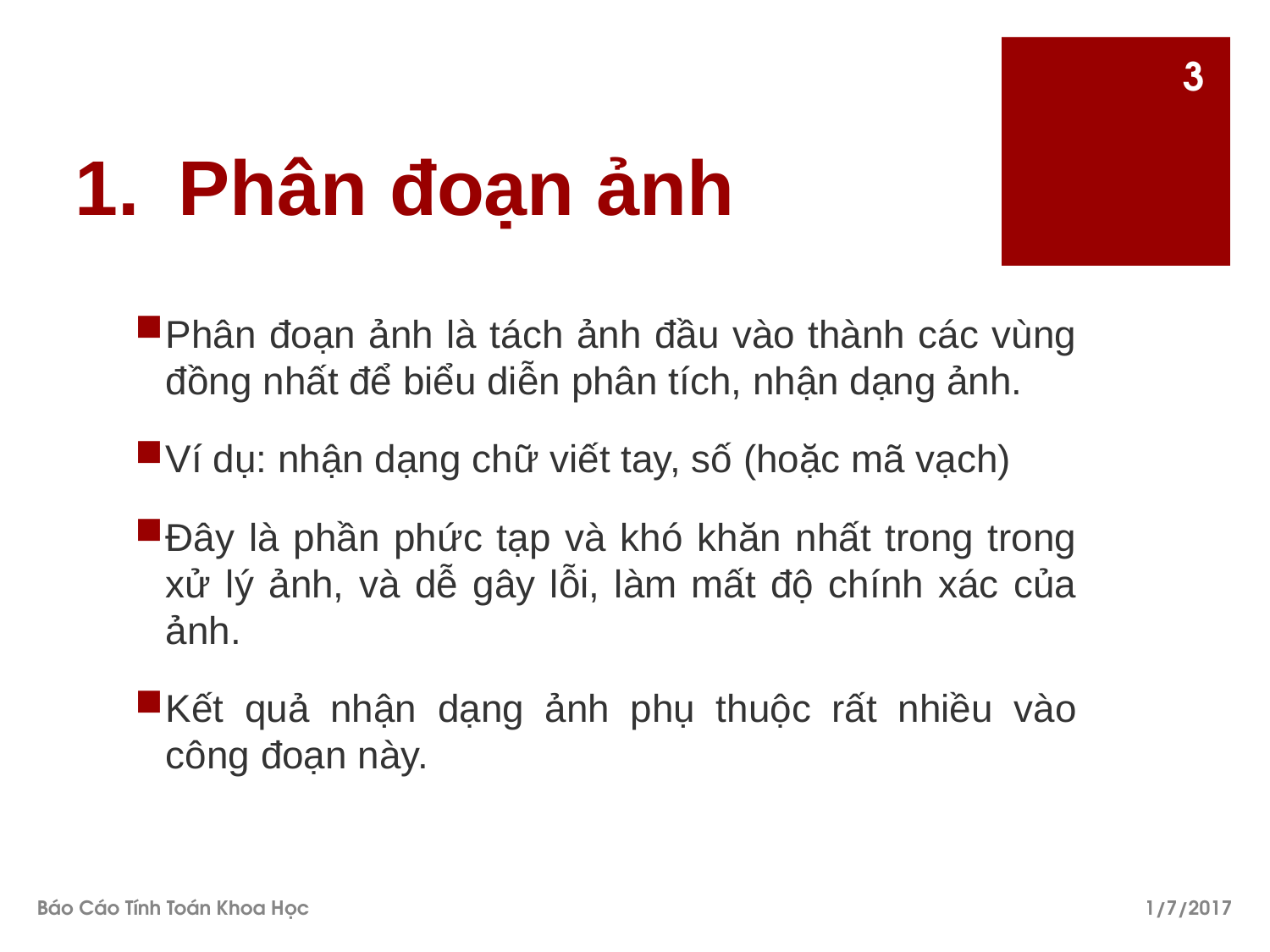

3
# Phân đoạn ảnh
Phân đoạn ảnh là tách ảnh đầu vào thành các vùng đồng nhất để biểu diễn phân tích, nhận dạng ảnh.
Ví dụ: nhận dạng chữ viết tay, số (hoặc mã vạch)
Đây là phần phức tạp và khó khăn nhất trong trong xử lý ảnh, và dễ gây lỗi, làm mất độ chính xác của ảnh.
Kết quả nhận dạng ảnh phụ thuộc rất nhiều vào công đoạn này.

Báo Cáo Tính Toán Khoa Học
1/7/2017